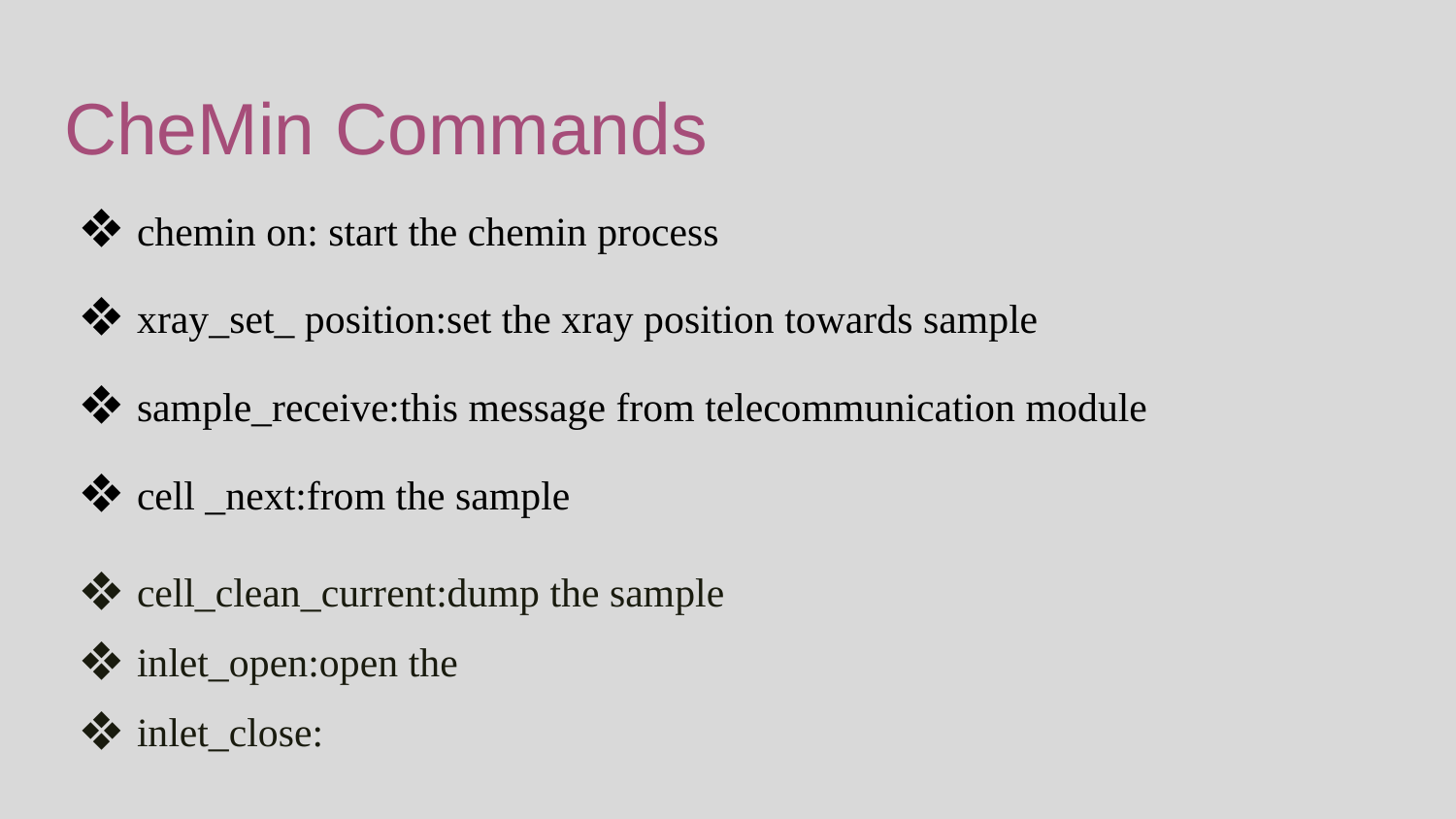

# CheMin Commands
chemin on: start the chemin process
xray_set_ position:set the xray position towards sample
sample_receive:this message from telecommunication module
cell _next:from the sample
cell_clean_current:dump the sample
inlet_open:open the
inlet_close: